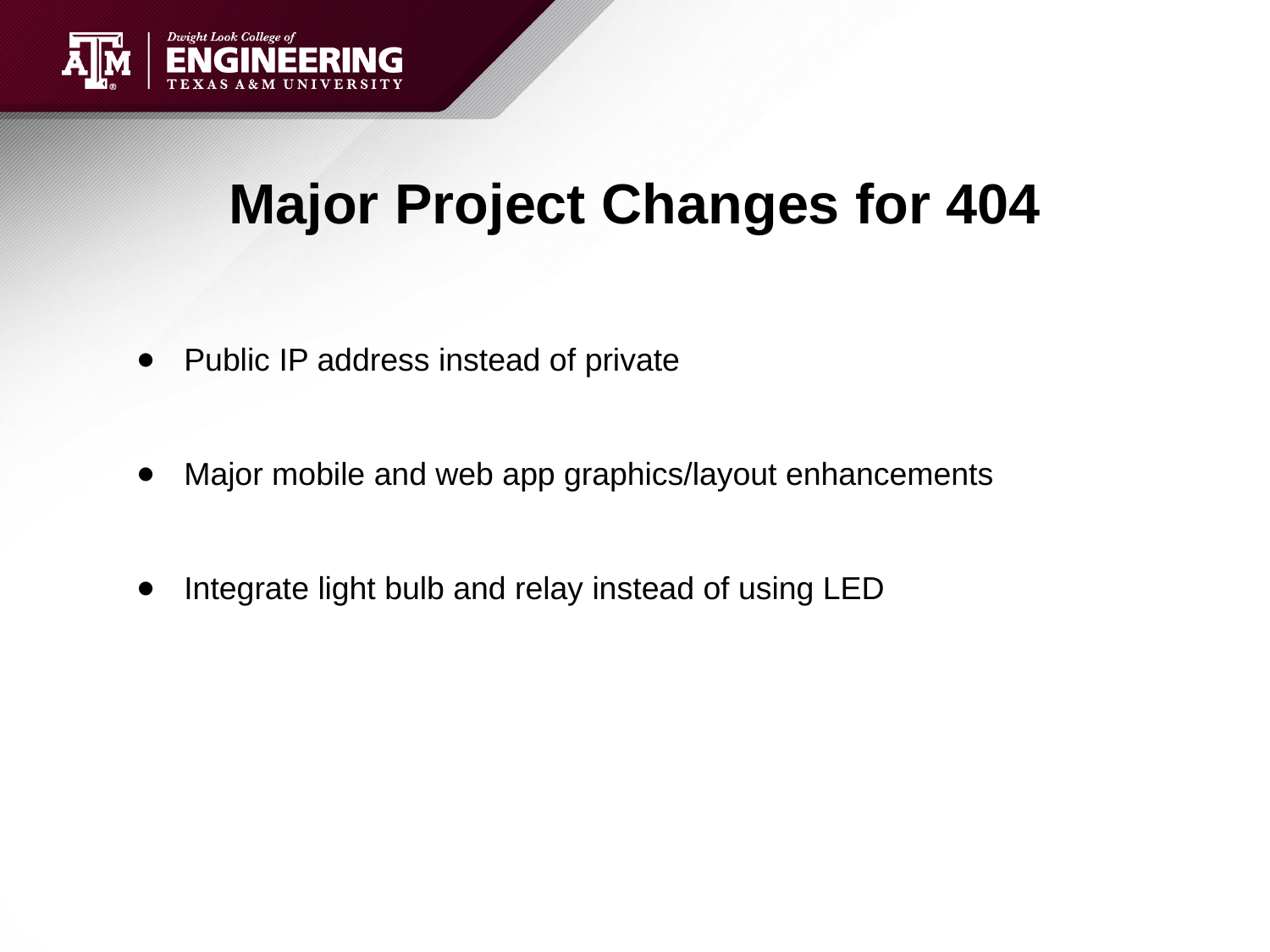

# Major Project Changes for 404

Public IP address instead of private

Major mobile and web app graphics/layout enhancements

Integrate light bulb and relay instead of using LED